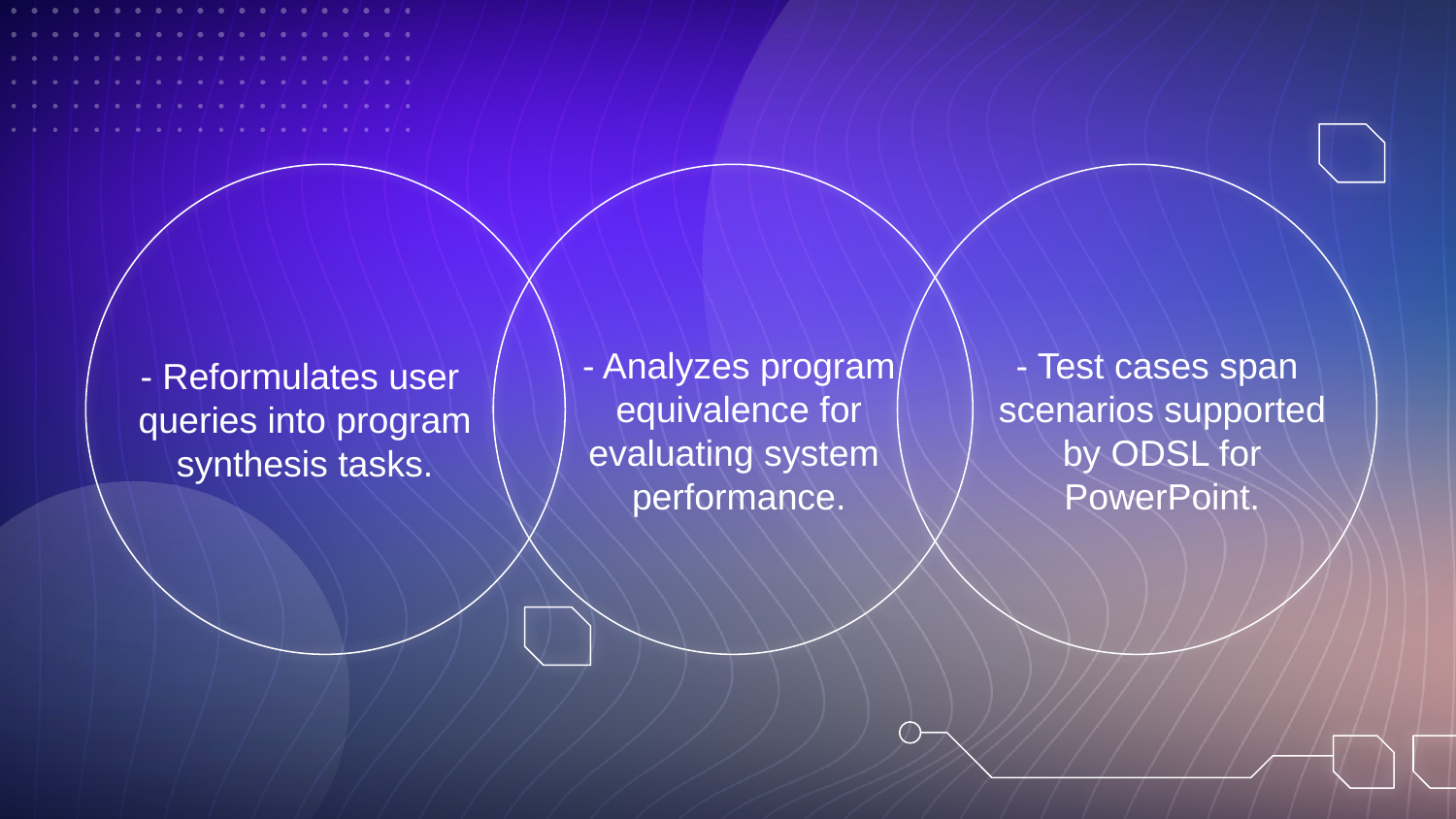

- Analyzes program
 equivalence for
evaluating system
performance.
- Test cases span
 scenarios supported
 by ODSL for
 PowerPoint.
- Reformulates user
 queries into program
 synthesis tasks.